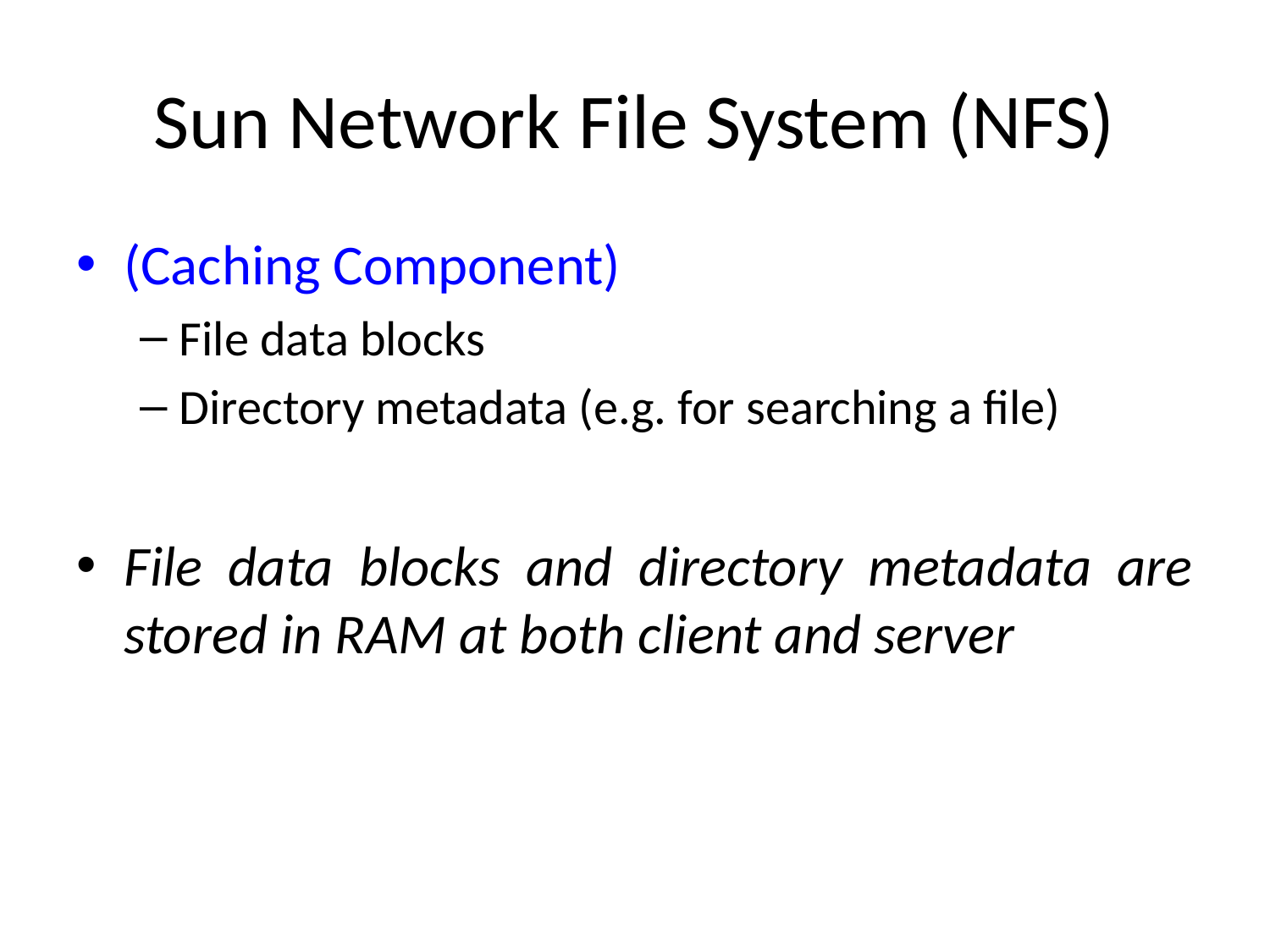

# Sun Network File System (NFS)
(Caching Component)
File data blocks
Directory metadata (e.g. for searching a file)

File data blocks and directory metadata are stored in RAM at both client and server